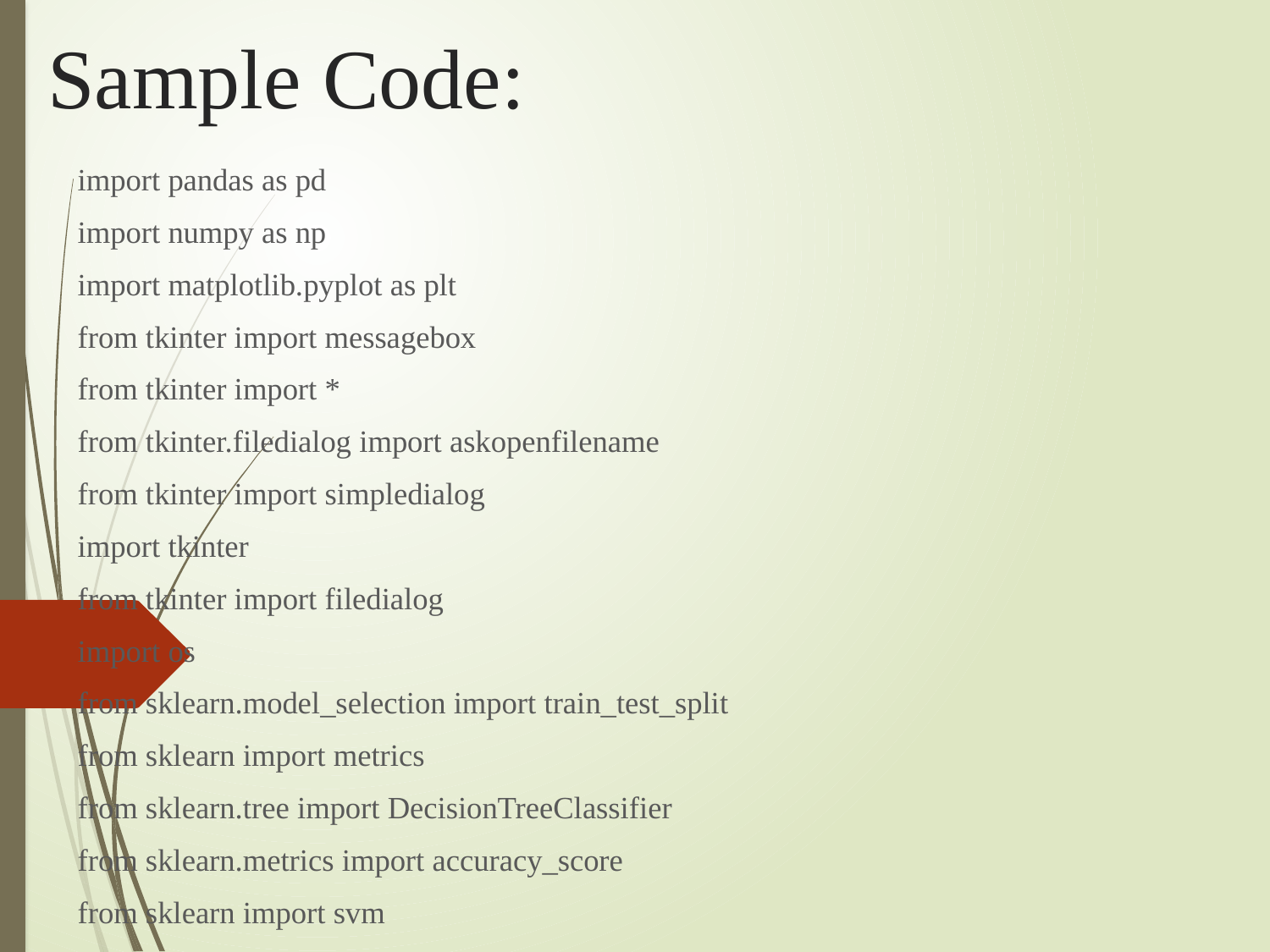

# Sample Code:
import pandas as pd
import numpy as np
import matplotlib.pyplot as plt
from tkinter import messagebox
from tkinter import *
from tkinter.filedialog import askopenfilename
from tkinter import simpledialog
import tkinter
from tkinter import filedialog
import os
from sklearn.model_selection import train_test_split
from sklearn import metrics
from sklearn.tree import DecisionTreeClassifier
from sklearn.metrics import accuracy_score
from sklearn import svm